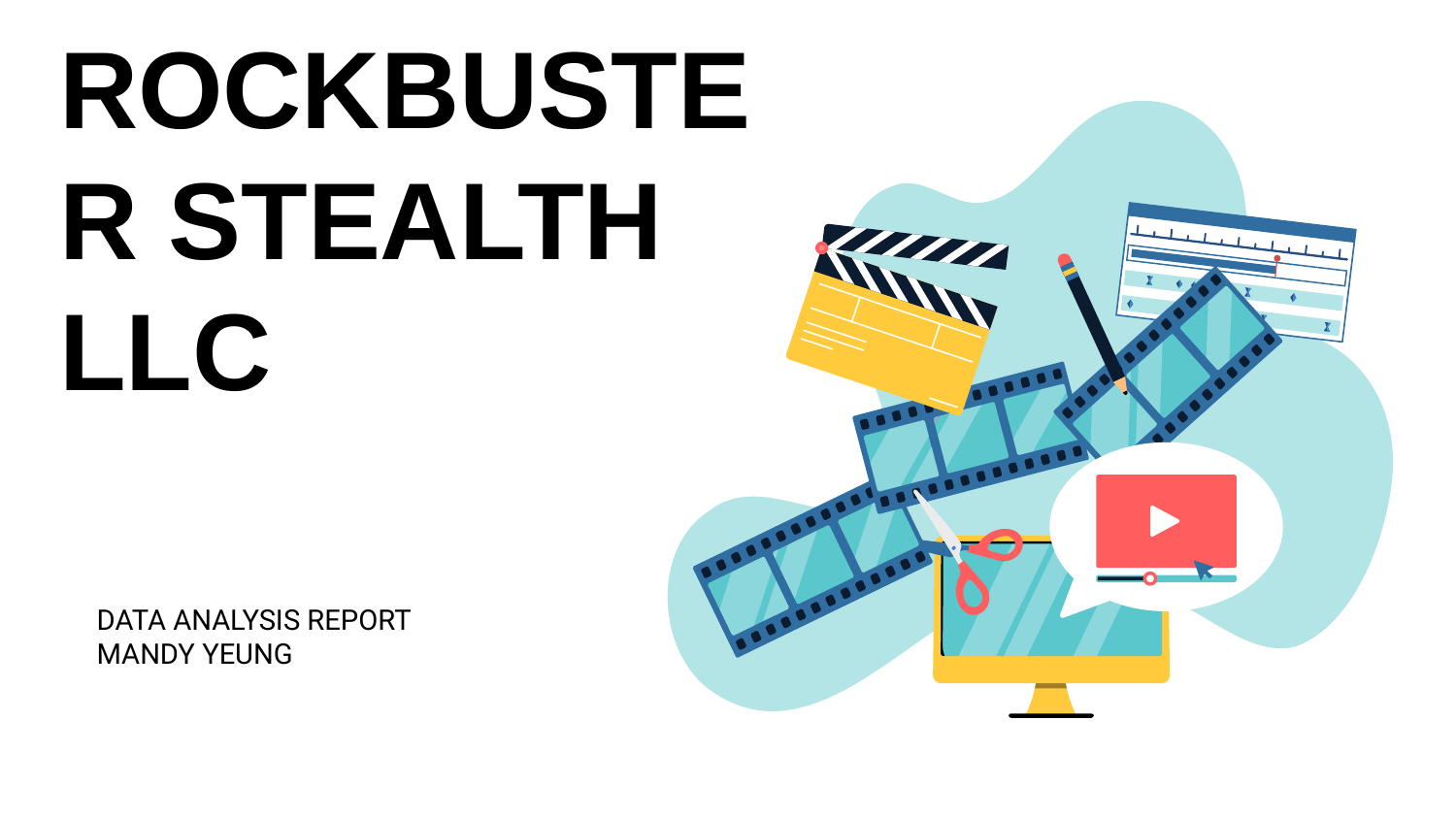

# ROCKBUSTER STEALTH LLC

DATA ANALYSIS REPORT
MANDY YEUNG